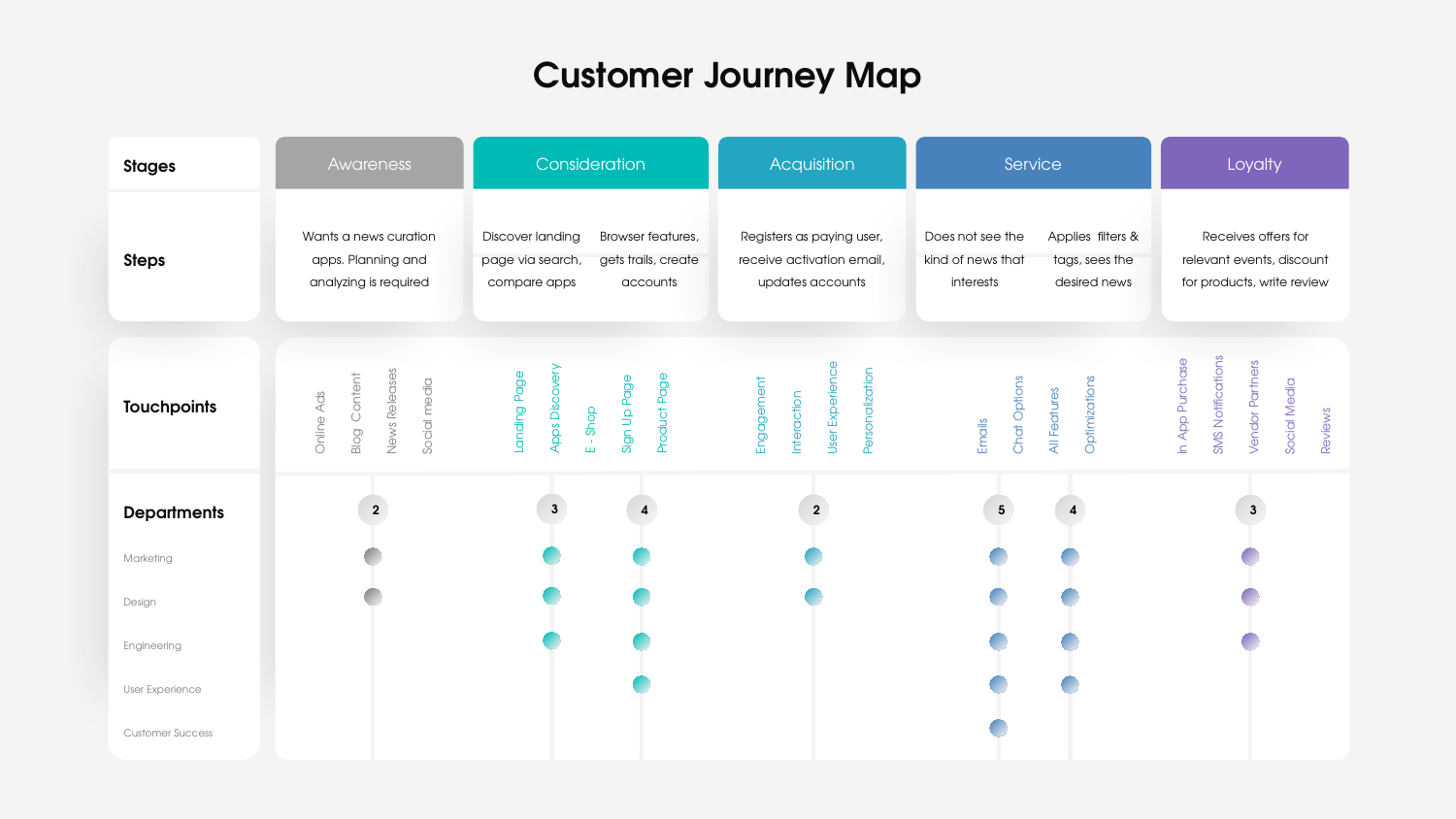

Customer Journey Map

Stages
Service
Loyalty
Acquisition
Awareness
Consideration

Receives offers for relevant events, discount for products, write review

Wants a news curation apps. Planning and analyzing is required

Discover landing page via search, compare apps
Browser features, gets trails, create accounts

Registers as paying user, receive activation email, updates accounts

Does not see the kind of news that interests
Applies  filters & tags, sees the desired news

Steps
Product Page
Sign Up Page
Apps Discovery
E - Shop
Landing Page

News Releases
Social media
Online Ads
Blog  Content
All Features
Optimizations
Personalization
Interaction
User Experience
Engagement
Emails
Chat Options
Social Media
Reviews
SMS Notifications
Vendor Partners
In App Purchase
Touchpoints
3
2
5
2
4
3
4
Departments
Marketing

Design

Engineering

User Experience

Customer Success